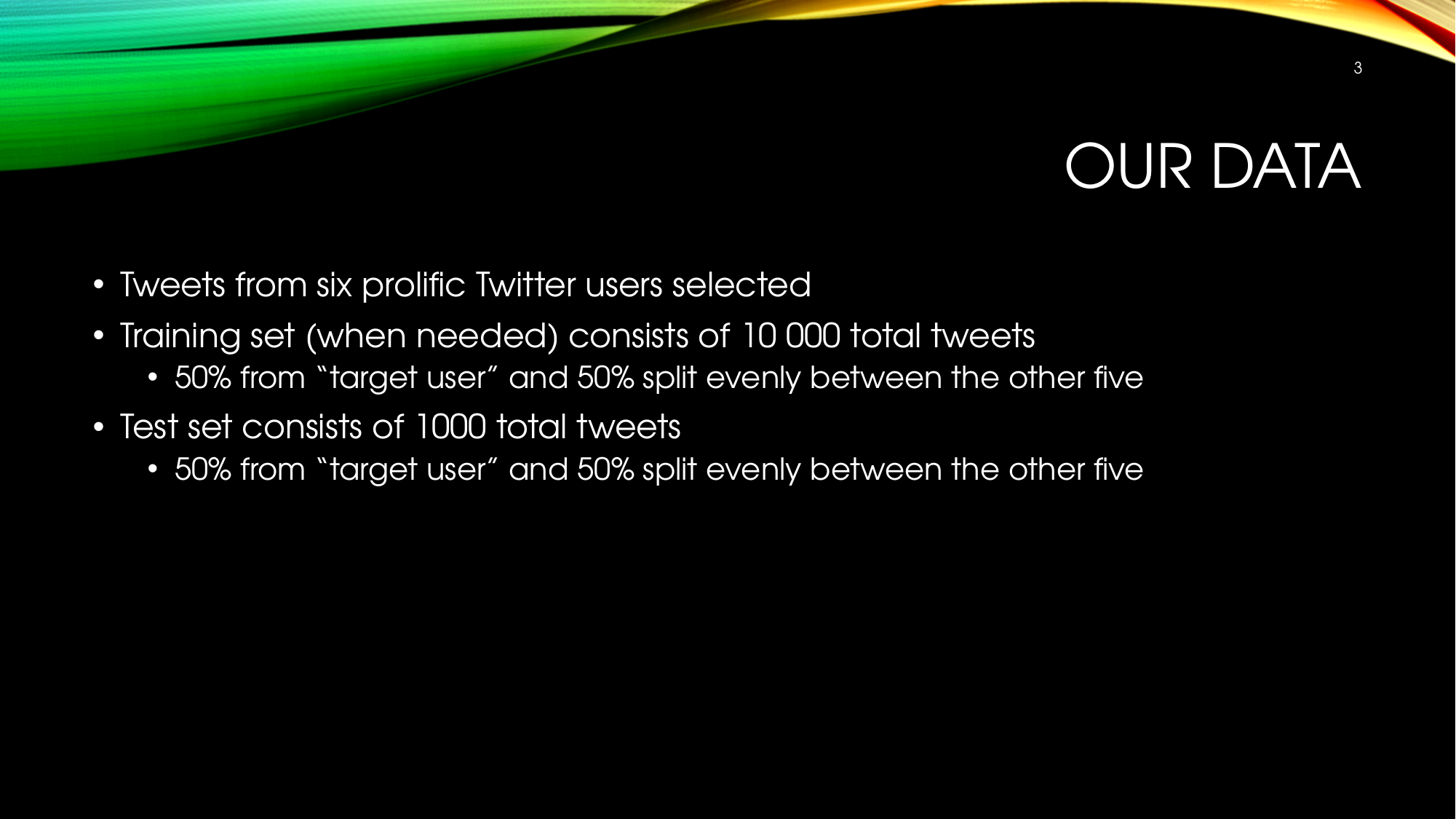

3
# Our Data
Tweets from six prolific Twitter users selected
Training set (when needed) consists of 10 000 total tweets
50% from “target user” and 50% split evenly between the other five
Test set consists of 1000 total tweets
50% from “target user” and 50% split evenly between the other five